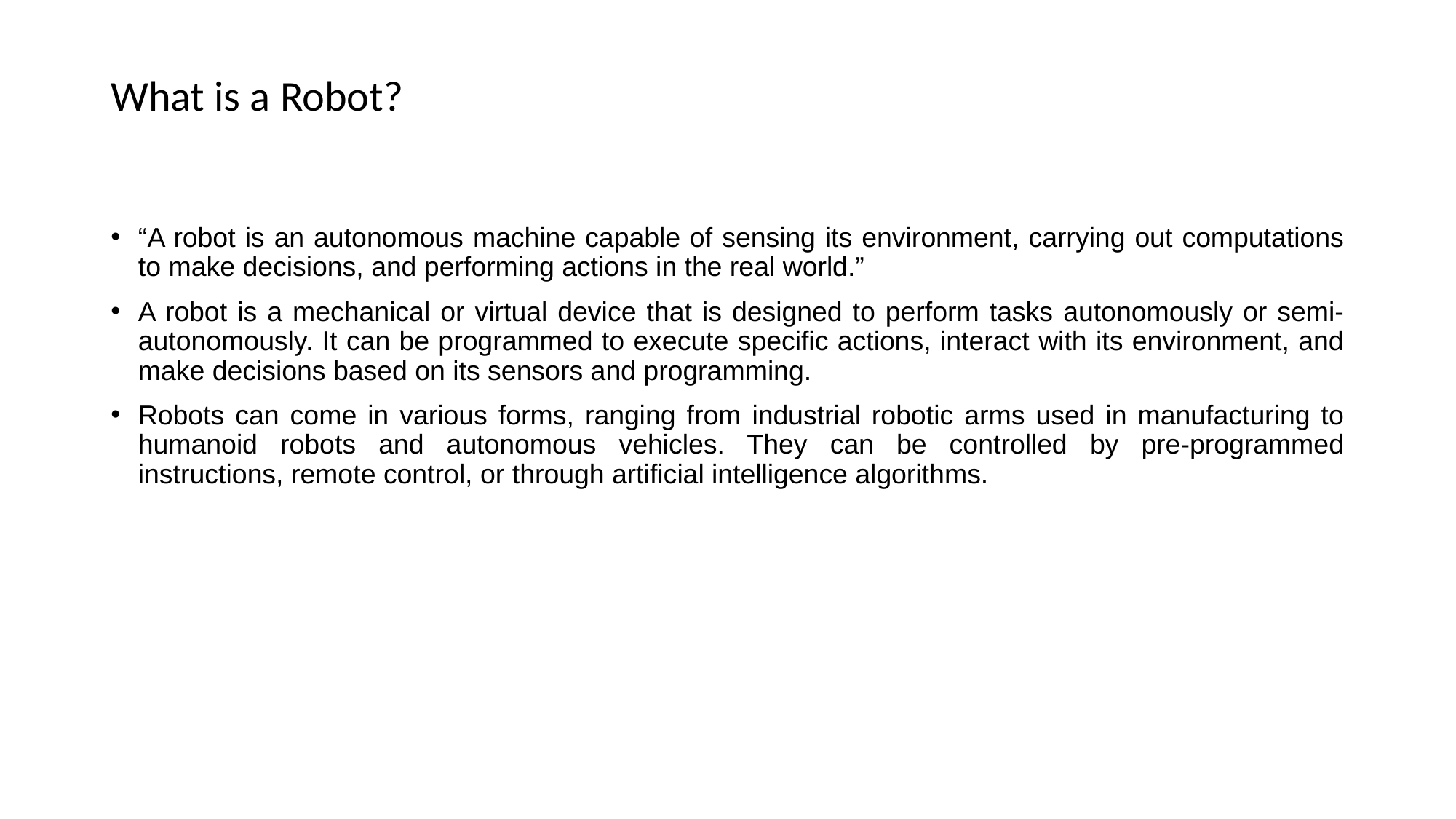

# What is a Robot?
“A robot is an autonomous machine capable of sensing its environment, carrying out computations to make decisions, and performing actions in the real world.”
A robot is a mechanical or virtual device that is designed to perform tasks autonomously or semi-autonomously. It can be programmed to execute specific actions, interact with its environment, and make decisions based on its sensors and programming.
Robots can come in various forms, ranging from industrial robotic arms used in manufacturing to humanoid robots and autonomous vehicles. They can be controlled by pre-programmed instructions, remote control, or through artificial intelligence algorithms.